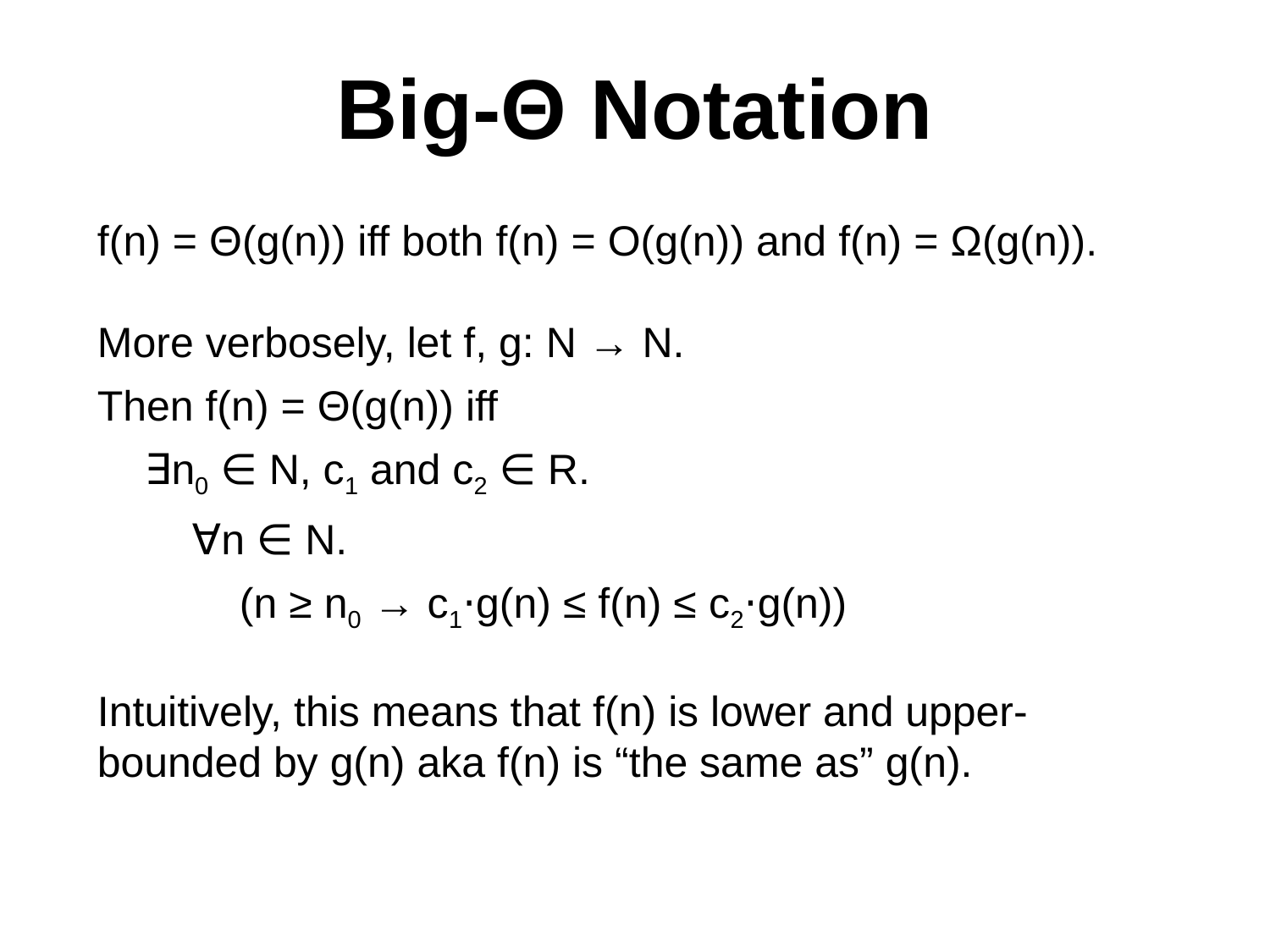

Big-Θ Notation
f(n) = Θ(g(n)) iff both f(n) = O(g(n)) and f(n) = Ω(g(n)).

More verbosely, let f, g: N → N.

Then f(n) = Θ(g(n)) iff

    ∃n0 ∈ N, c1 and c2 ∈ R.

        ∀n ∈ N.

            (n ≥ n0 → c1⋅g(n) ≤ f(n) ≤ c2⋅g(n))

Intuitively, this means that f(n) is lower and upper-bounded by g(n) aka f(n) is “the same as” g(n).